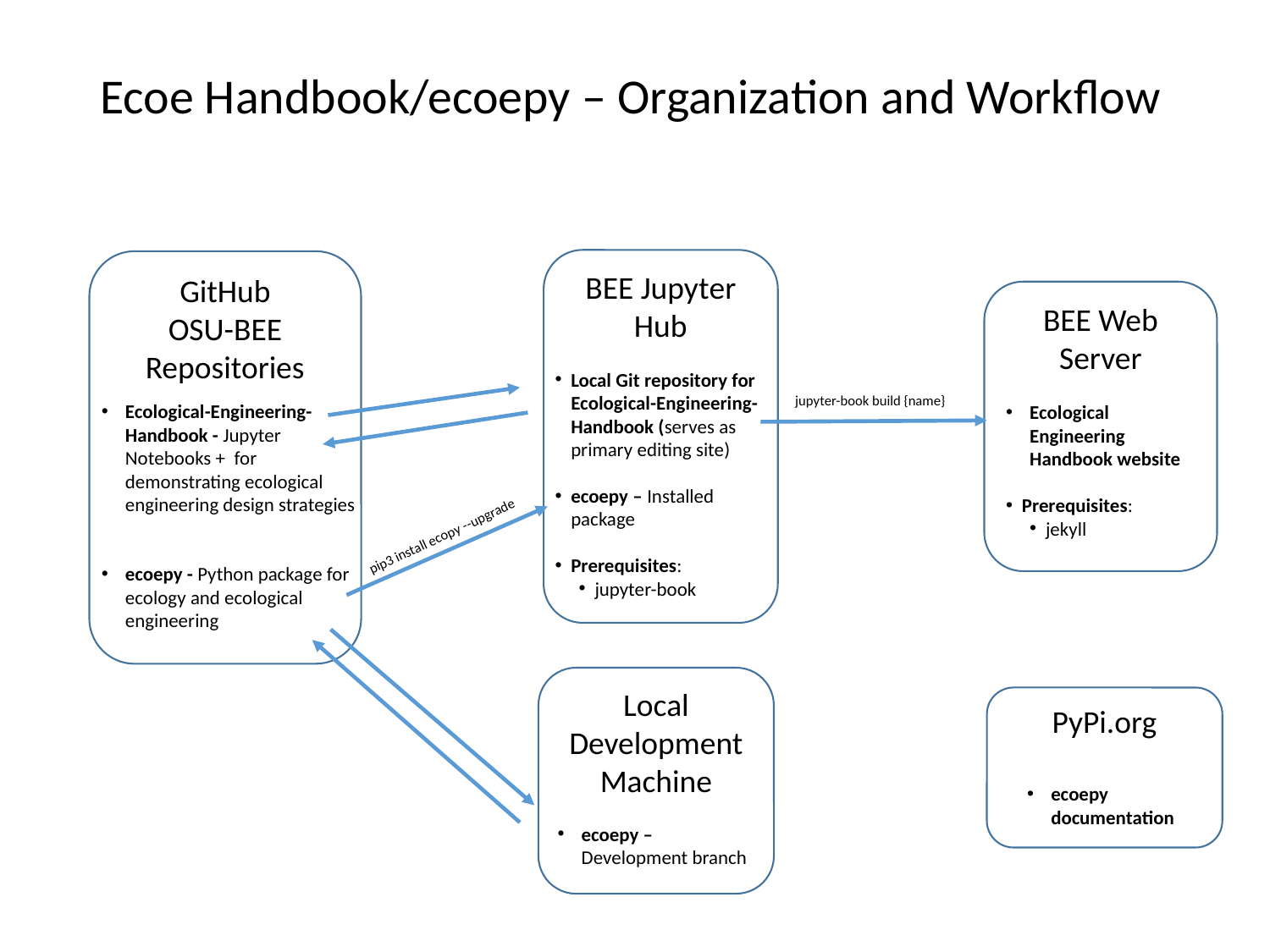

# Ecoe Handbook/ecoepy – Organization and Workflow
BEE Jupyter Hub

GitHub
OSU-BEE
Repositories

BEE Web Server
Local Git repository for Ecological-Engineering-Handbook (serves as primary editing site)

ecoepy – Installed package

Prerequisites:
jupyter-book
jupyter-book build {name}
Ecological-Engineering-Handbook - Jupyter Notebooks +  for demonstrating ecological engineering design strategies

ecoepy - Python package for ecology and ecological engineering
Ecological Engineering Handbook website

Prerequisites:
jekyll
pip3 install ecopy --upgrade
Local Development Machine

PyPi.org

ecoepy documentation
ecoepy – Development branch